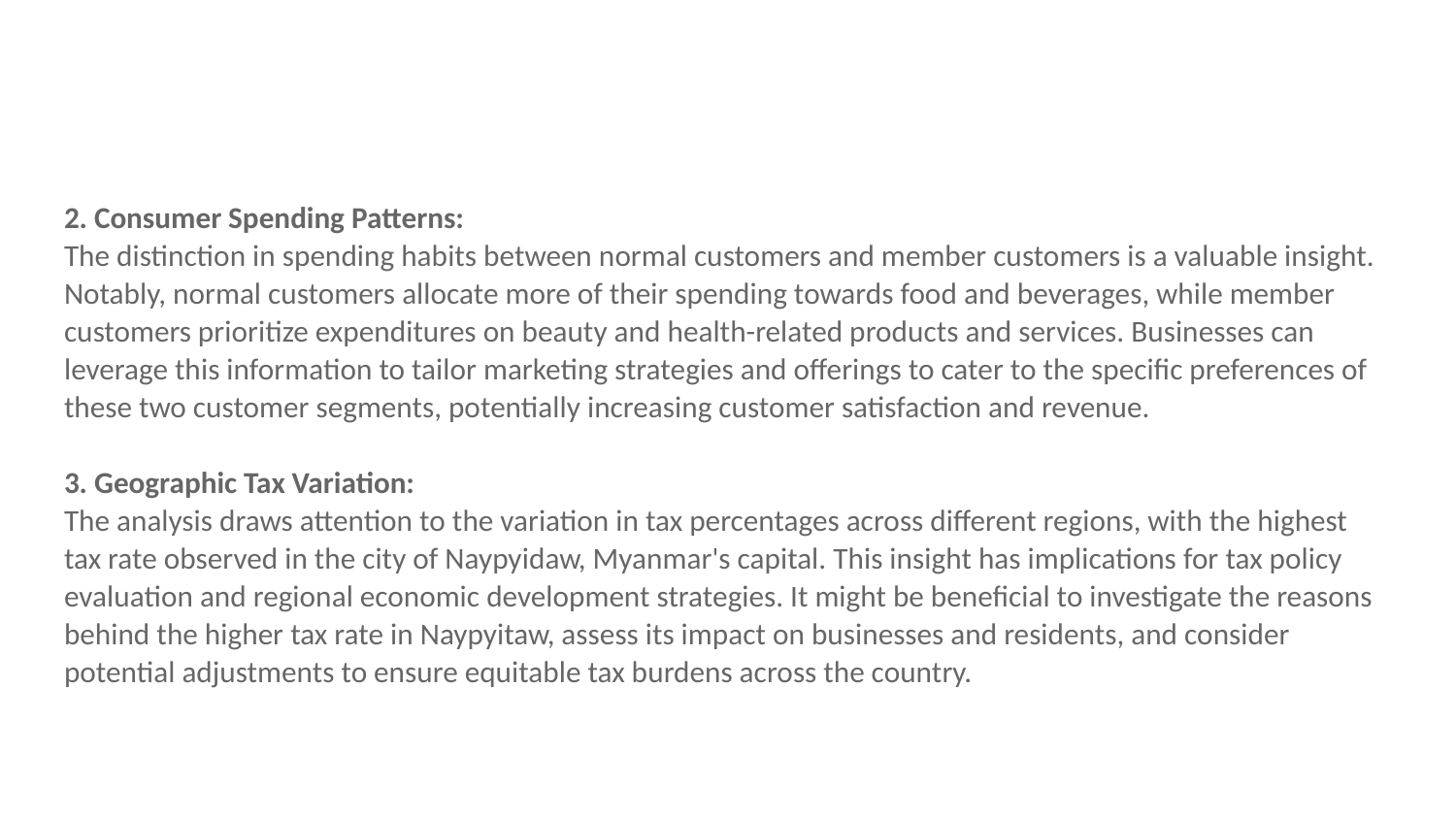

#
2. Consumer Spending Patterns:
The distinction in spending habits between normal customers and member customers is a valuable insight. Notably, normal customers allocate more of their spending towards food and beverages, while member customers prioritize expenditures on beauty and health-related products and services. Businesses can leverage this information to tailor marketing strategies and offerings to cater to the specific preferences of these two customer segments, potentially increasing customer satisfaction and revenue.

3. Geographic Tax Variation:
The analysis draws attention to the variation in tax percentages across different regions, with the highest tax rate observed in the city of Naypyidaw, Myanmar's capital. This insight has implications for tax policy evaluation and regional economic development strategies. It might be beneficial to investigate the reasons behind the higher tax rate in Naypyitaw, assess its impact on businesses and residents, and consider potential adjustments to ensure equitable tax burdens across the country.